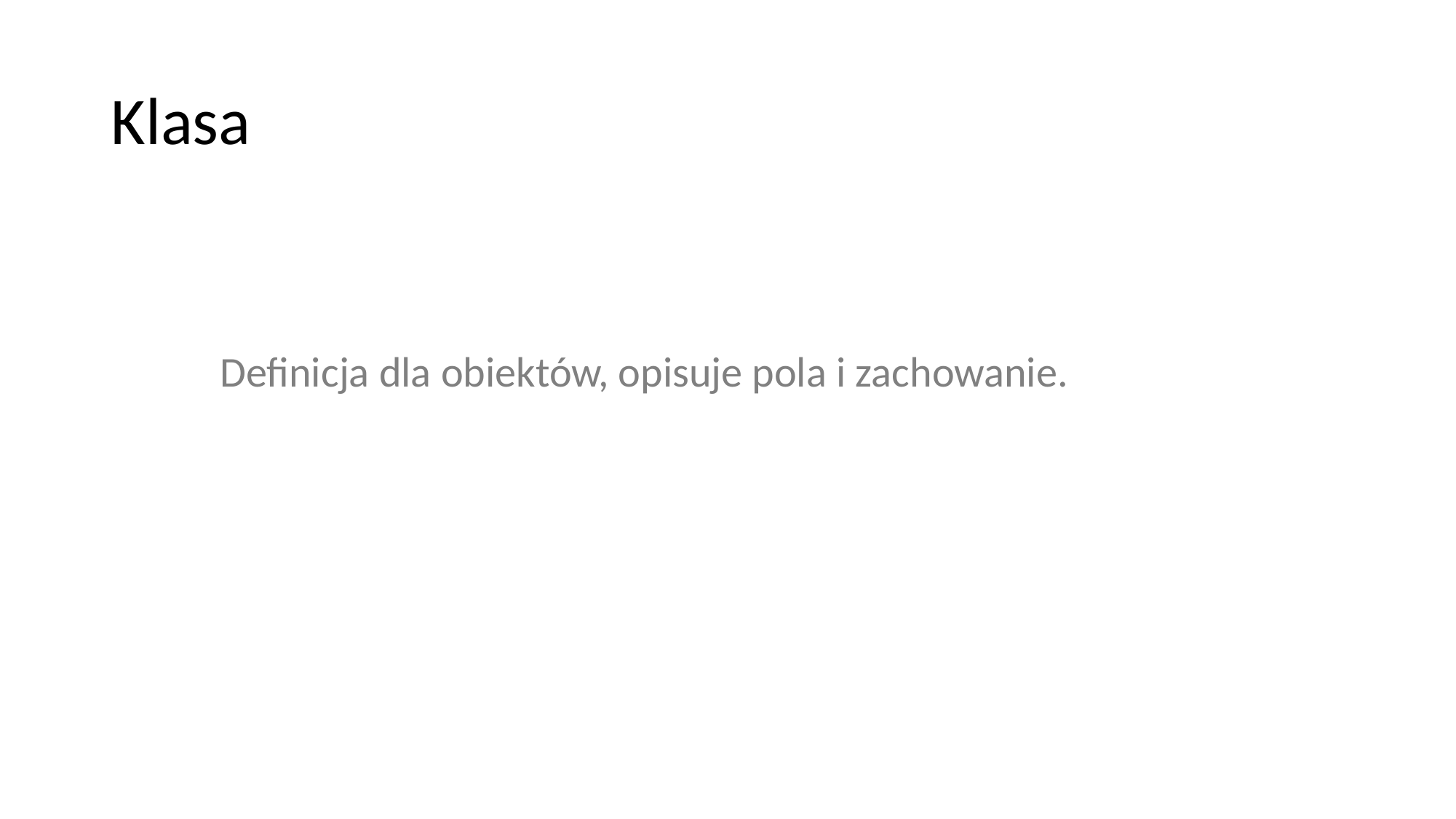

# Klasa

	Definicja dla obiektów, opisuje pola i zachowanie.